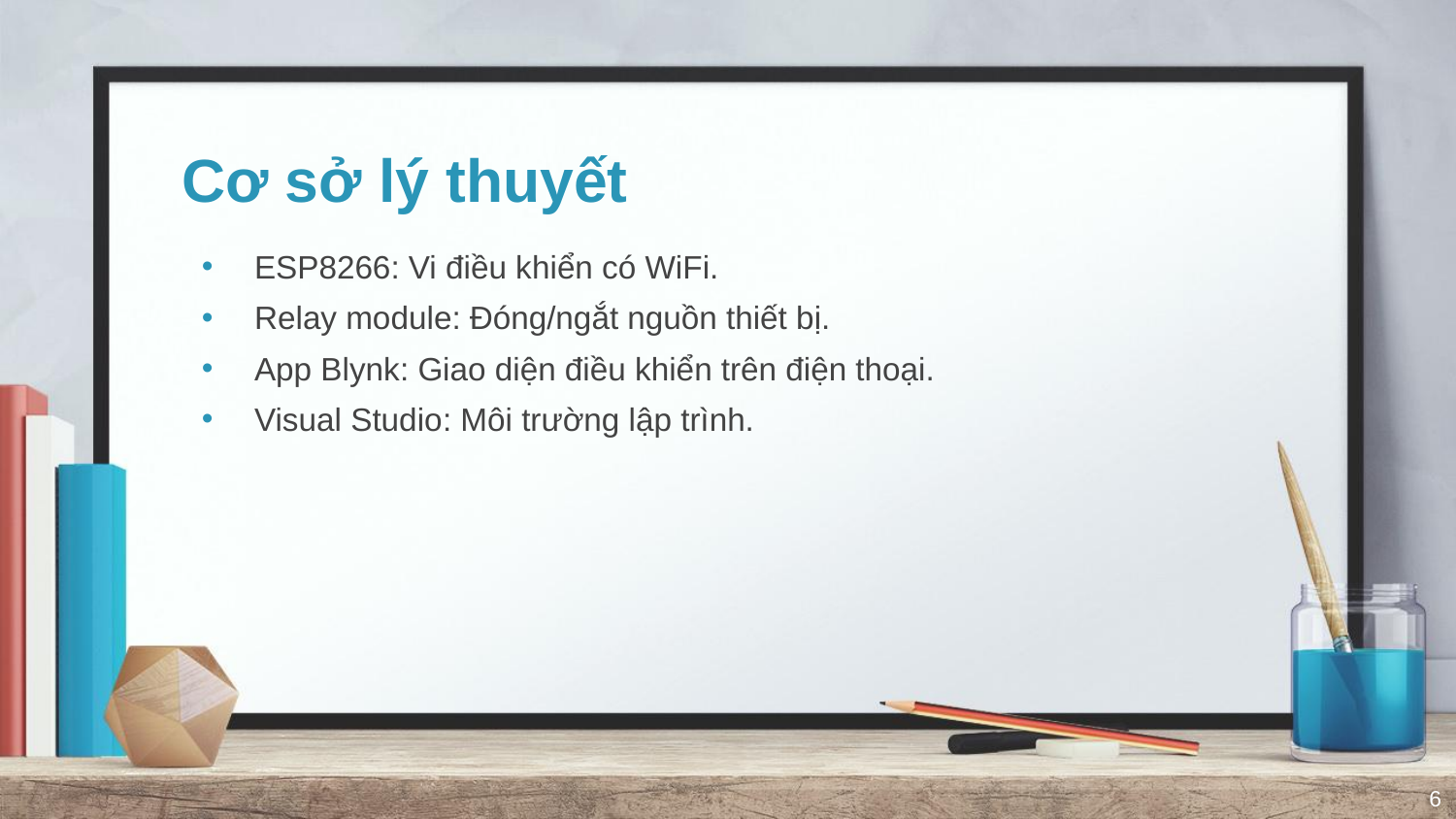

# Cơ sở lý thuyết
ESP8266: Vi điều khiển có WiFi.
Relay module: Đóng/ngắt nguồn thiết bị.
App Blynk: Giao diện điều khiển trên điện thoại.
Visual Studio: Môi trường lập trình.
6